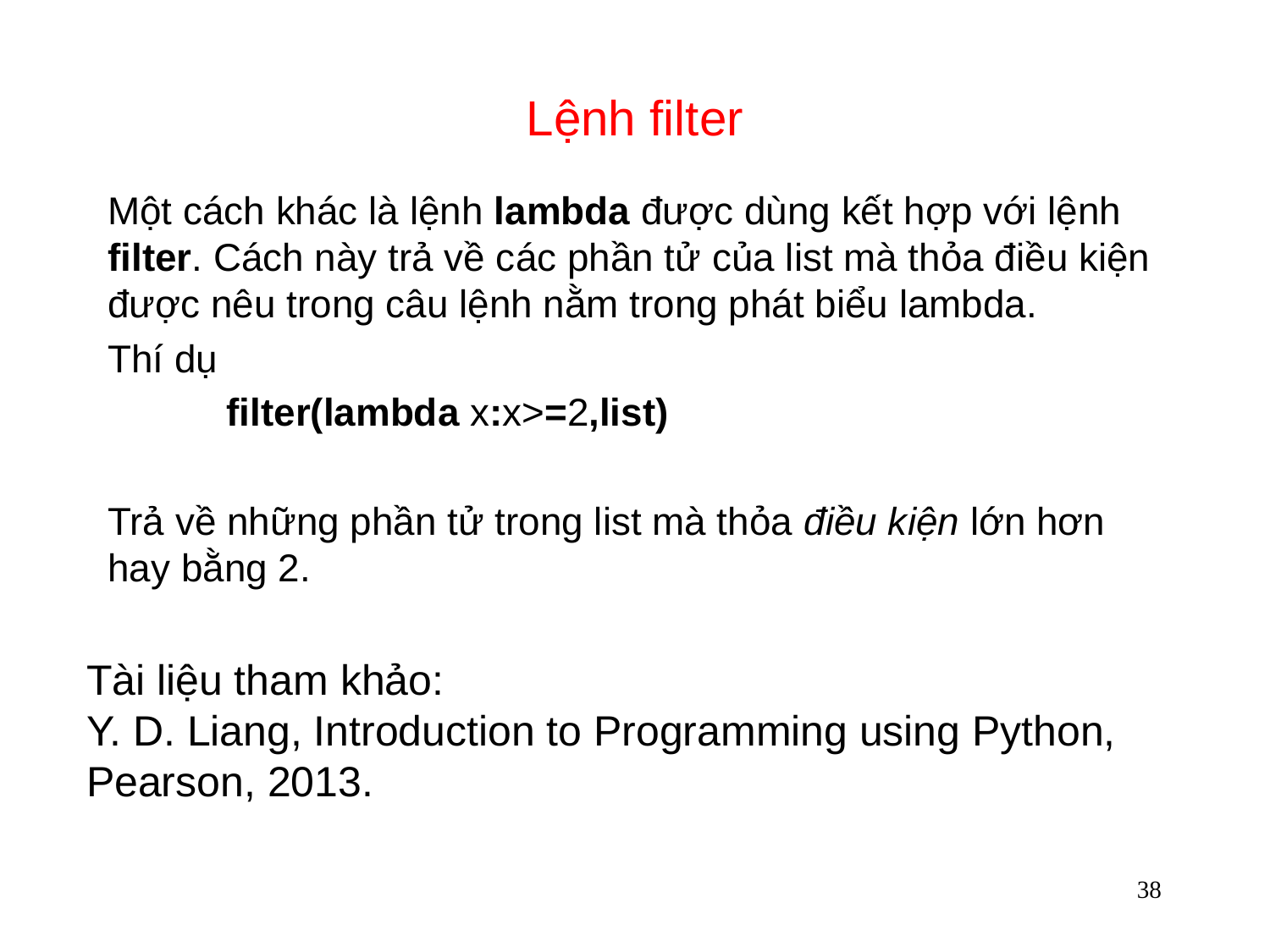

# Lệnh filter
Một cách khác là lệnh lambda được dùng kết hợp với lệnh filter. Cách này trả về các phần tử của list mà thỏa điều kiện được nêu trong câu lệnh nằm trong phát biểu lambda.
Thí dụ
           filter(lambda x:x>=2,list)

Trả về những phần tử trong list mà thỏa điều kiện lớn hơn hay bằng 2.
Tài liệu tham khảo:
Y. D. Liang, Introduction to Programming using Python, Pearson, 2013.
38